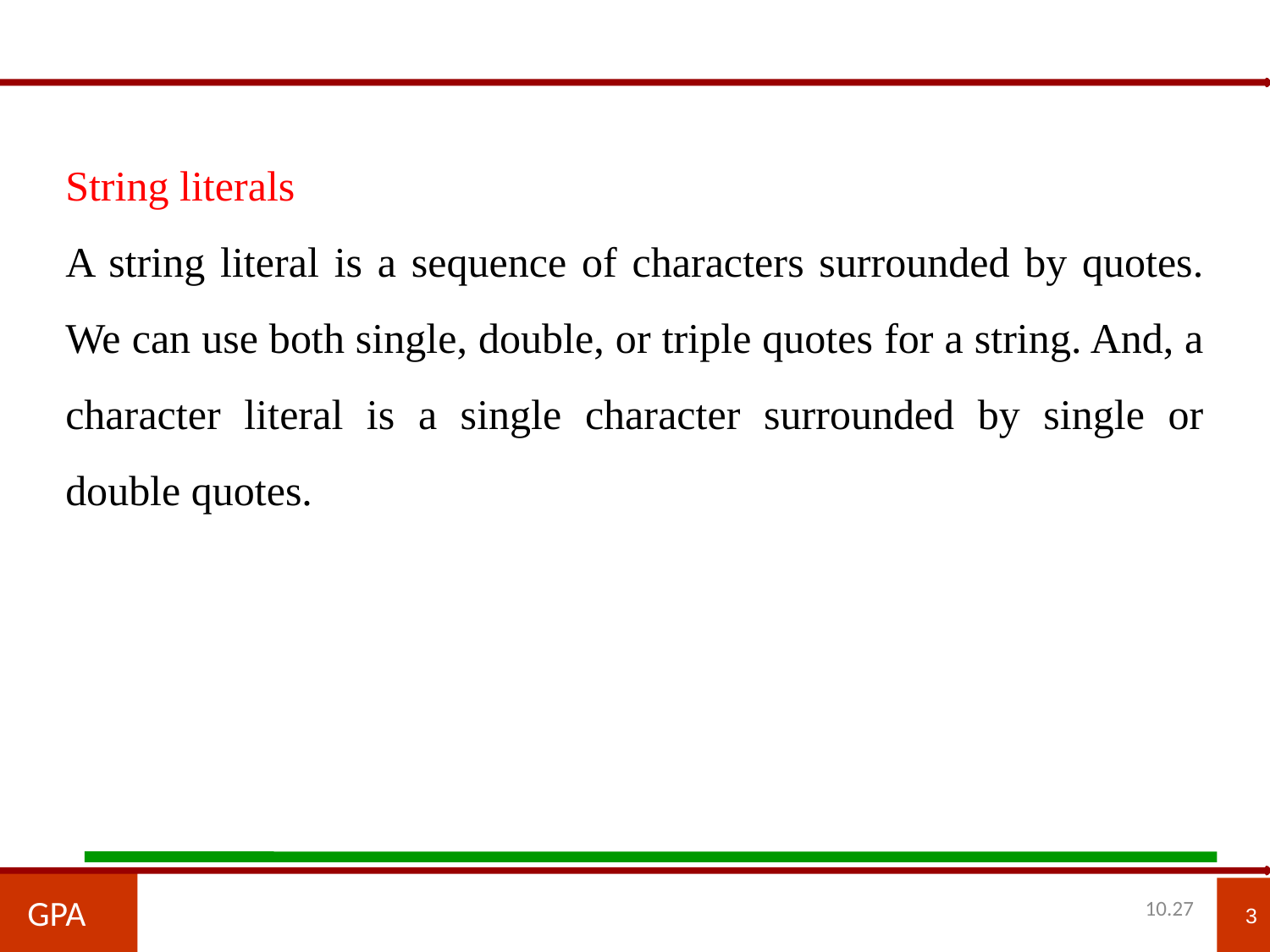

String literals
A string literal is a sequence of characters surrounded by quotes. We can use both single, double, or triple quotes for a string. And, a character literal is a single character surrounded by single or double quotes.

GPA
3
10.27